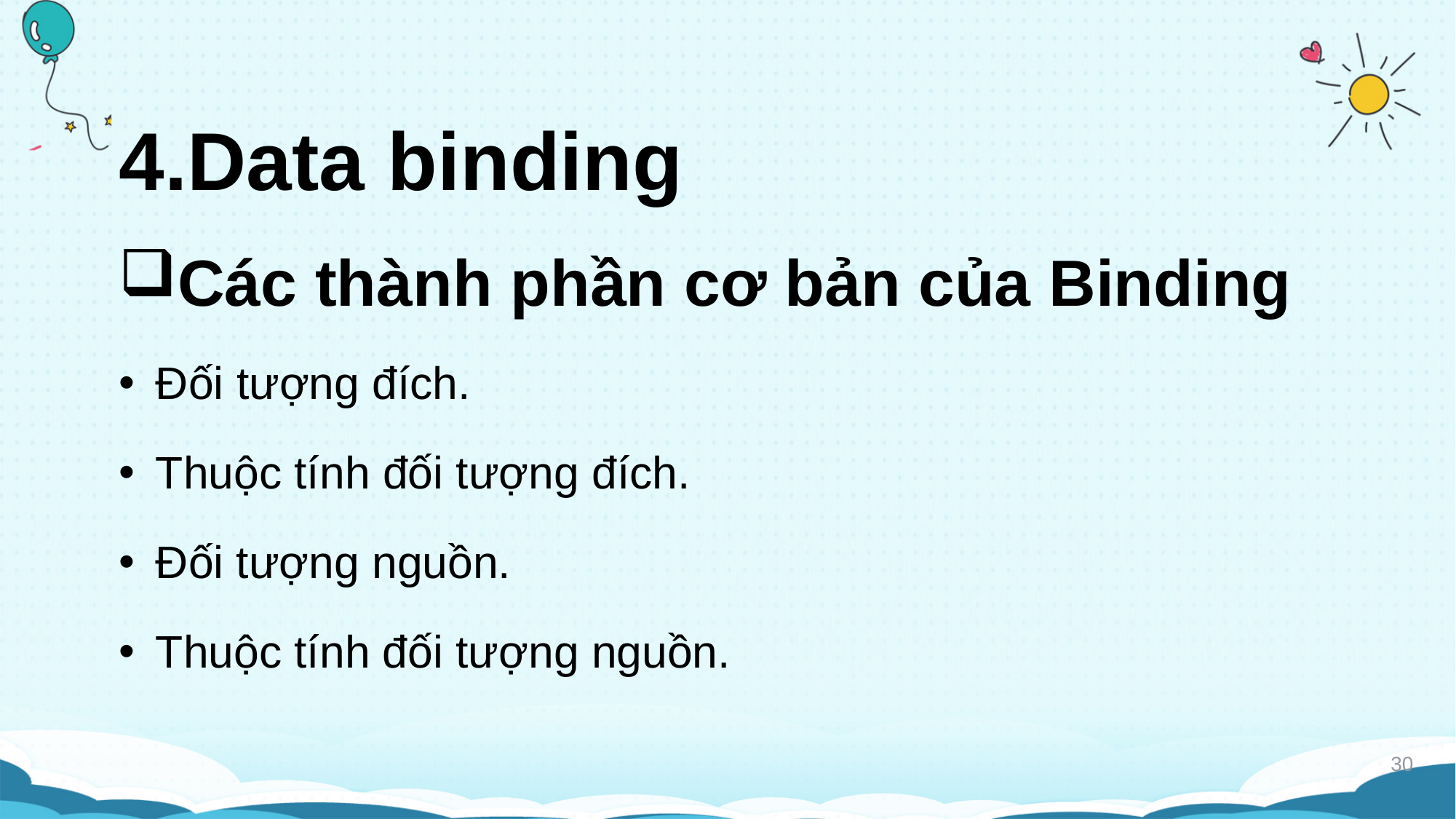

# 4.Data binding
Các thành phần cơ bản của Binding
Đối tượng đích.
Thuộc tính đối tượng đích.
Đối tượng nguồn.
Thuộc tính đối tượng nguồn.
30